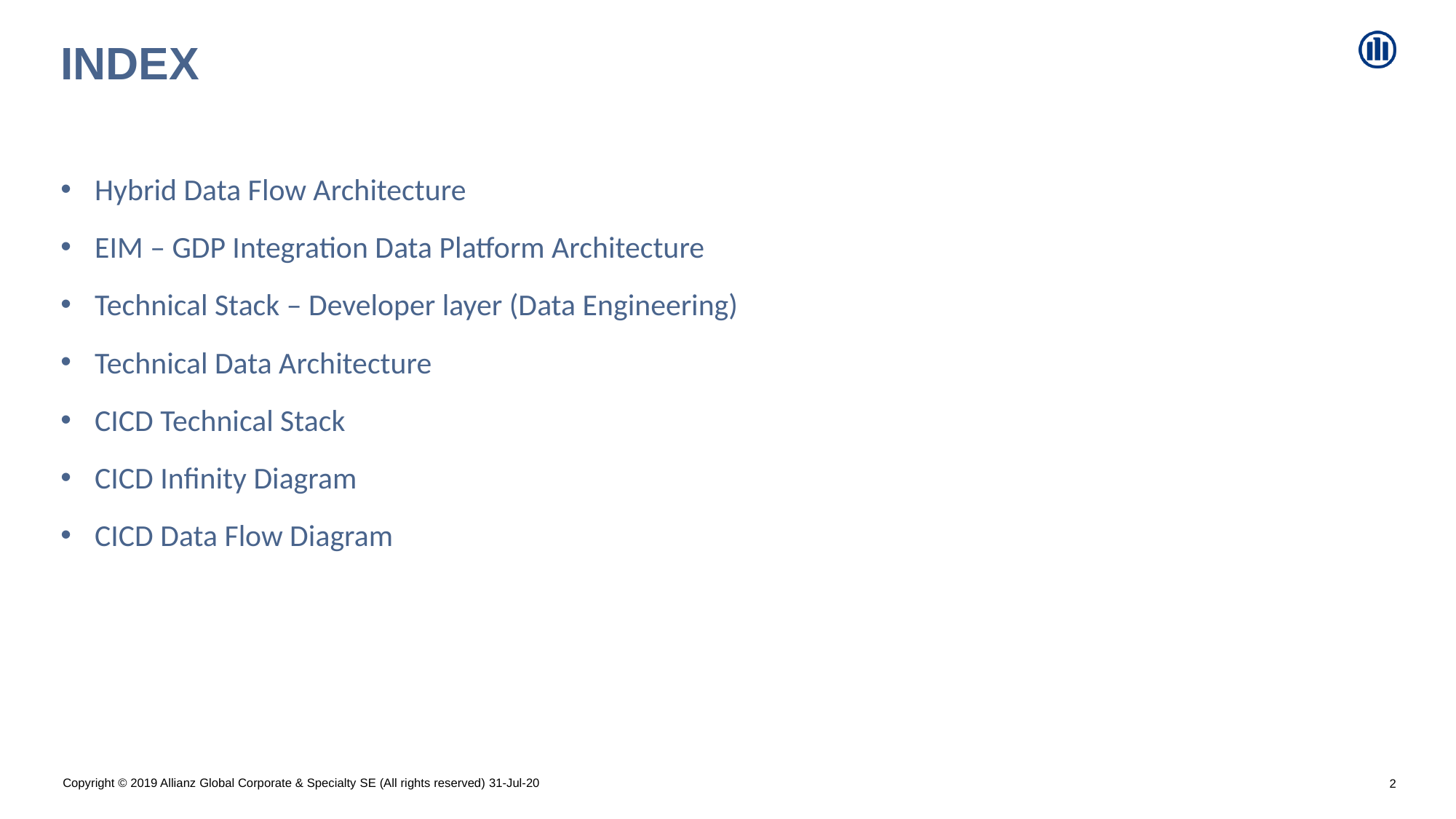

# Index
Hybrid Data Flow Architecture
EIM – GDP Integration Data Platform Architecture
Technical Stack – Developer layer (Data Engineering)
Technical Data Architecture
CICD Technical Stack
CICD Infinity Diagram
CICD Data Flow Diagram